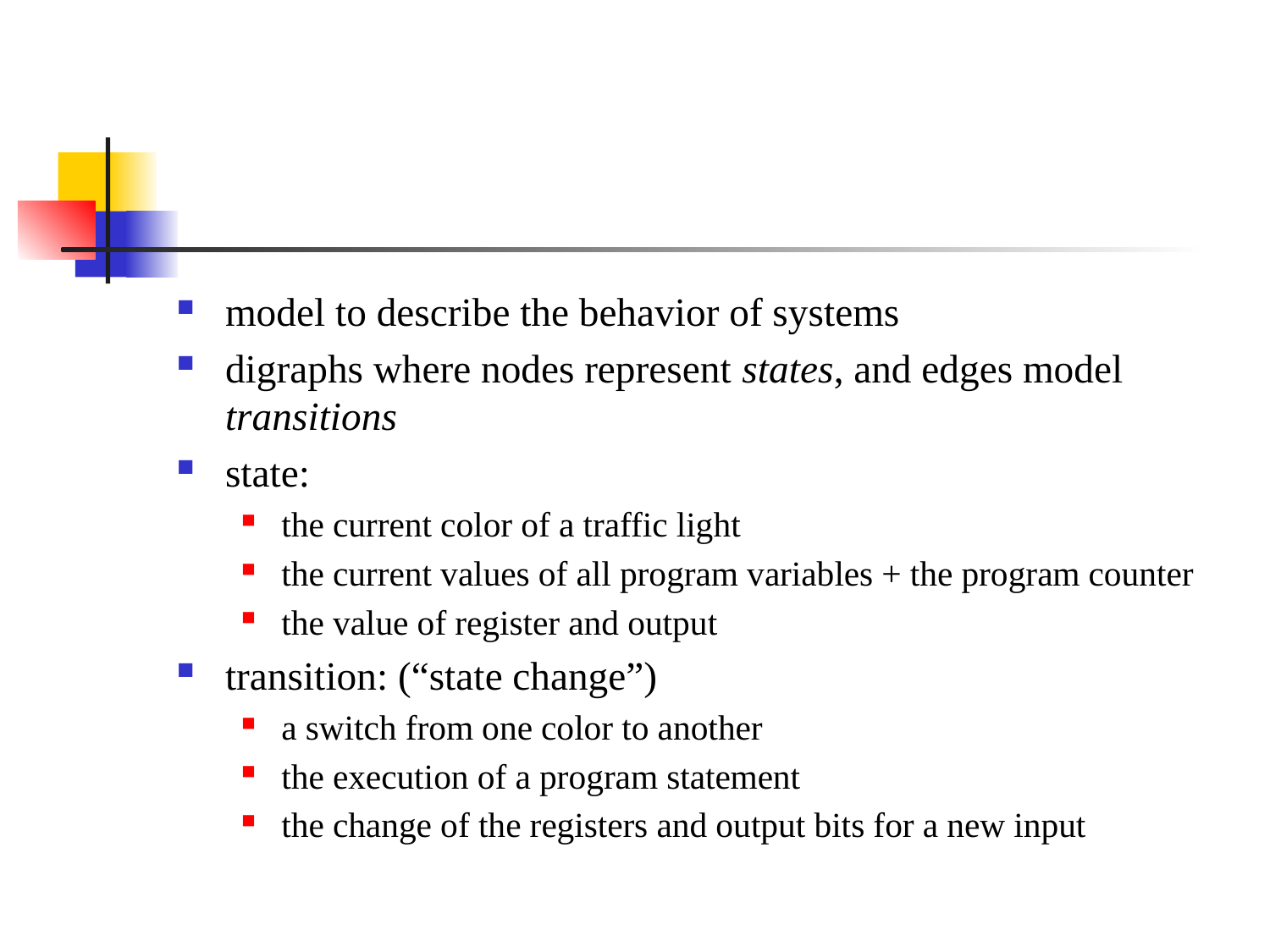

#
model to describe the behavior of systems
digraphs where nodes represent states, and edges model transitions
state:
the current color of a traffic light
the current values of all program variables + the program counter
the value of register and output
transition: (“state change”)
a switch from one color to another
the execution of a program statement
the change of the registers and output bits for a new input